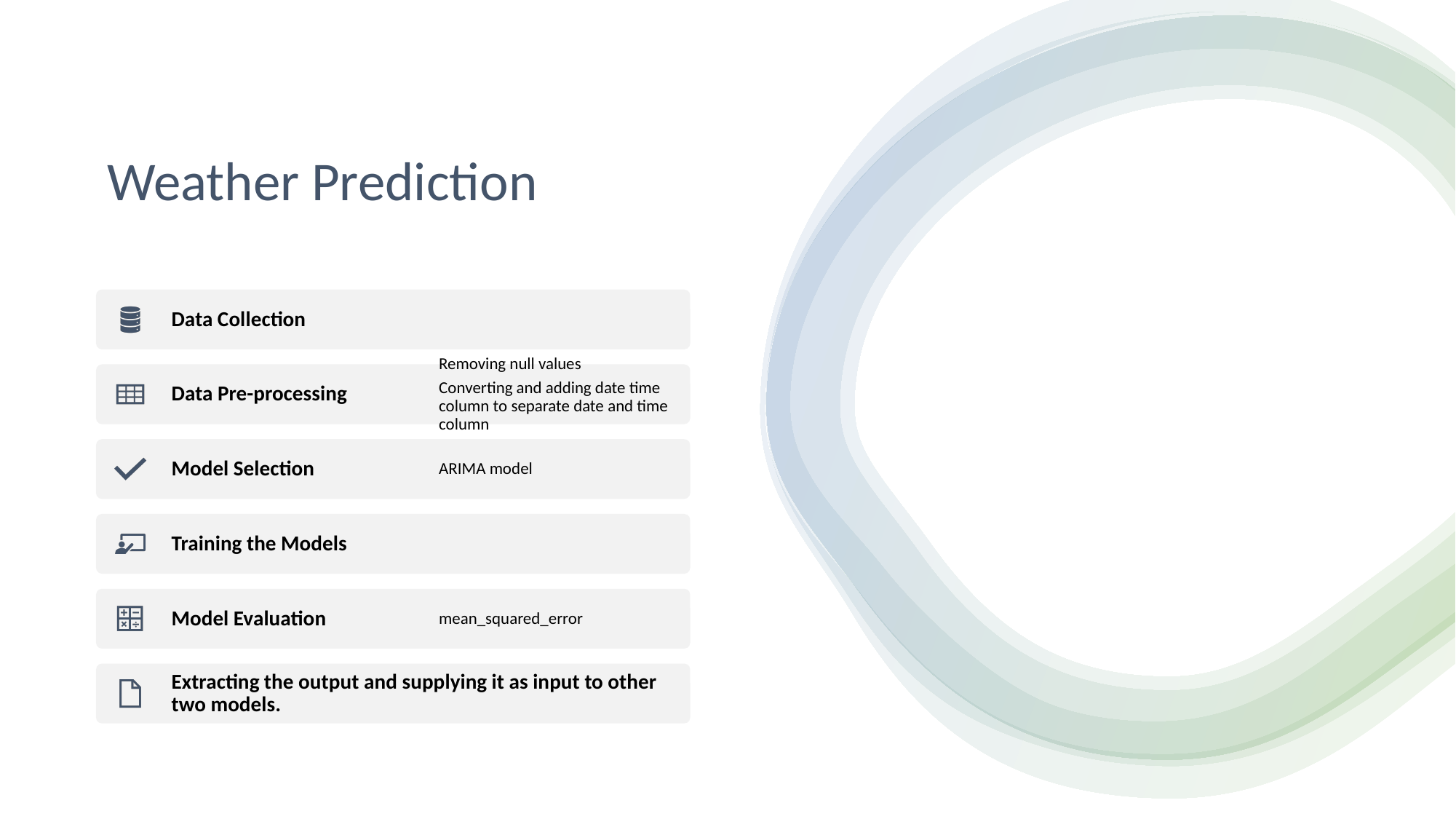

# Weather Prediction
Data Collection
Data Pre-processing
Removing null values
Converting and adding date time column to separate date and time column
Model Selection
ARIMA model
Training the Models
Model Evaluation
mean_squared_error
Extracting the output and supplying it as input to other two models.